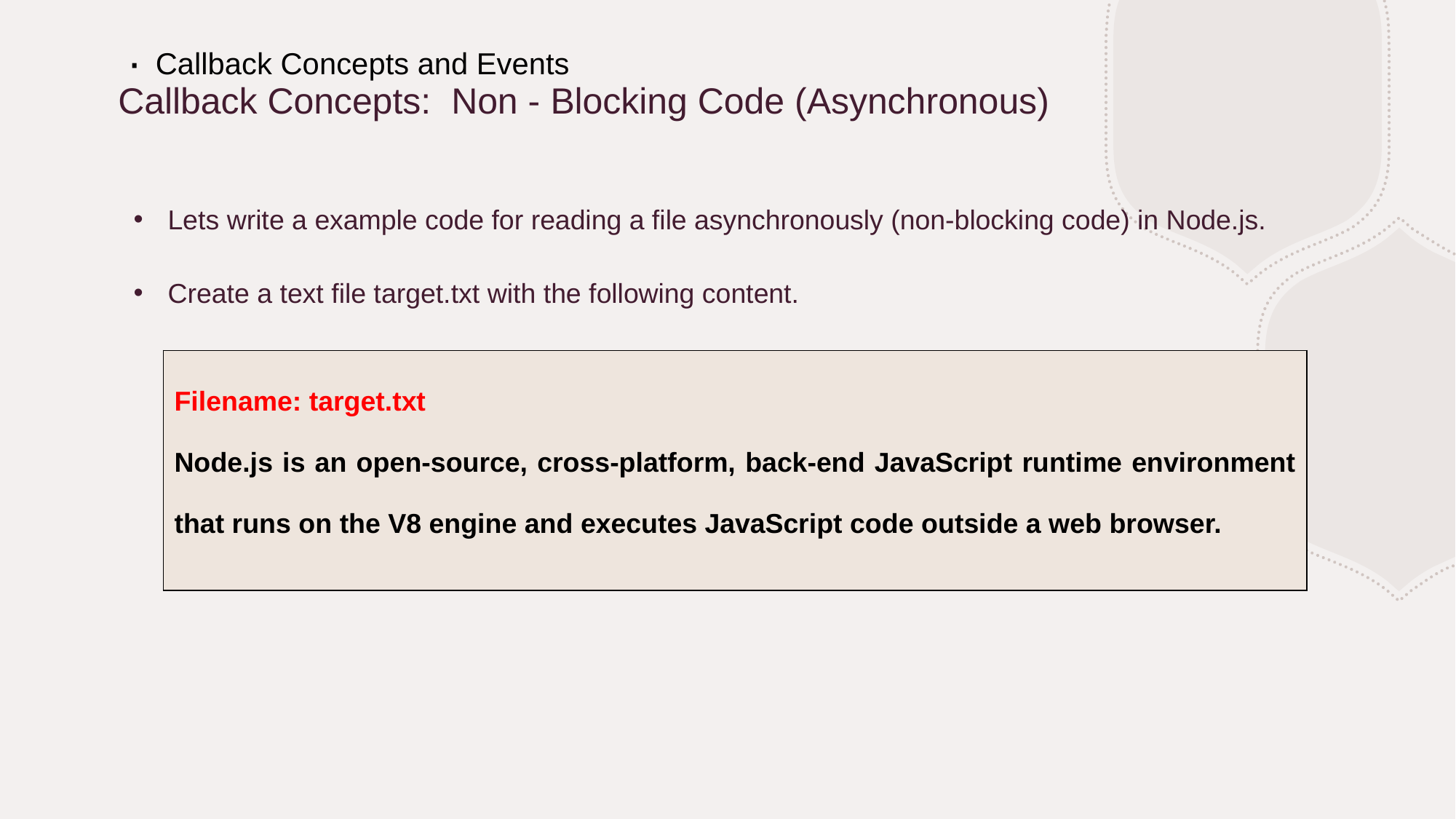

Callback Concepts and Events
# Callback Concepts:  Non - Blocking Code (Asynchronous)
Lets write a example code for reading a file asynchronously (non-blocking code) in Node.js.
Create a text file target.txt with the following content.

| Filename: target.txt Node.js is an open-source, cross-platform, back-end JavaScript runtime environment that runs on the V8 engine and executes JavaScript code outside a web browser. |
| --- |